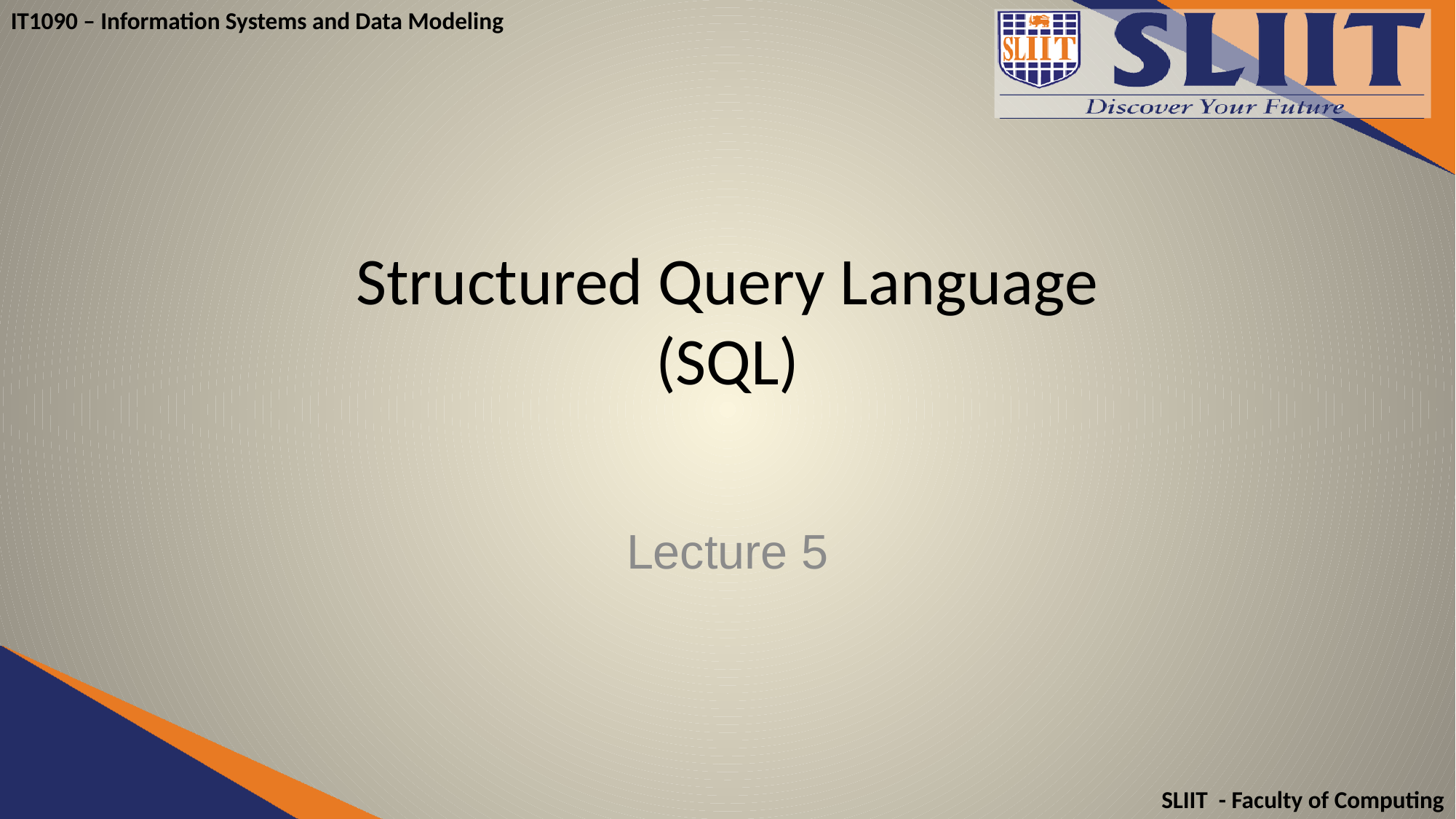

# Structured Query Language (SQL)

Lecture 5